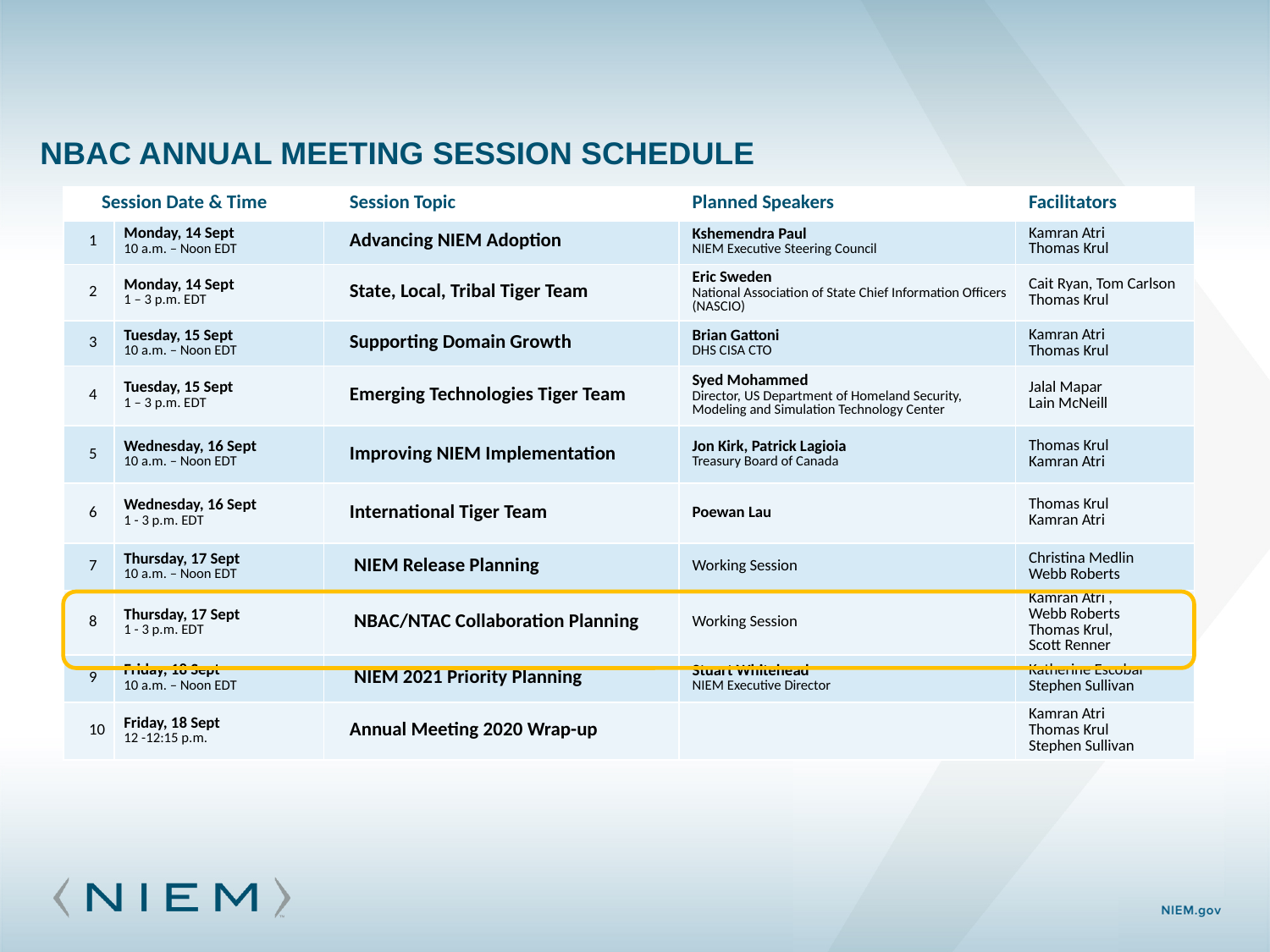

# NBAC Annual Meeting SESSION schedule
| Session Date & Time |  | Session Topic | Planned Speakers | Facilitators |
| --- | --- | --- | --- | --- |
| 1 | Monday, 14 Sept 10 a.m. – Noon EDT | Advancing NIEM Adoption | Kshemendra Paul NIEM Executive Steering Council | Kamran Atri Thomas Krul |
| 2 | Monday, 14 Sept 1 – 3 p.m. EDT | State, Local, Tribal Tiger Team | Eric Sweden National Association of State Chief Information Officers (NASCIO) | Cait Ryan, Tom Carlson Thomas Krul |
| 3 | Tuesday, 15 Sept 10 a.m. – Noon EDT | Supporting Domain Growth | Brian Gattoni DHS CISA CTO | Kamran Atri Thomas Krul |
| 4 | Tuesday, 15 Sept 1 – 3 p.m. EDT | Emerging Technologies Tiger Team | Syed Mohammed Director, US Department of Homeland Security, Modeling and Simulation Technology Center | Jalal Mapar Lain McNeill |
| 5 | Wednesday, 16 Sept 10 a.m. – Noon EDT | Improving NIEM Implementation | Jon Kirk, Patrick Lagioia Treasury Board of Canada | Thomas Krul Kamran Atri |
| 6 | Wednesday, 16 Sept 1 - 3 p.m. EDT | International Tiger Team | Poewan Lau | Thomas Krul Kamran Atri |
| 7 | Thursday, 17 Sept 10 a.m. – Noon EDT | NIEM Release Planning | Working Session | Christina Medlin Webb Roberts |
| 8 | Thursday, 17 Sept 1 - 3 p.m. EDT | NBAC/NTAC Collaboration Planning | Working Session | Kamran Atri , Webb Roberts Thomas Krul, Scott Renner |
| 9 | Friday, 18 Sept 10 a.m. – Noon EDT | NIEM 2021 Priority Planning | Stuart Whitehead NIEM Executive Director | Katherine Escobar Stephen Sullivan |
| 10 | Friday, 18 Sept 12 -12:15 p.m. | Annual Meeting 2020 Wrap-up |  | Kamran Atri Thomas Krul Stephen Sullivan |